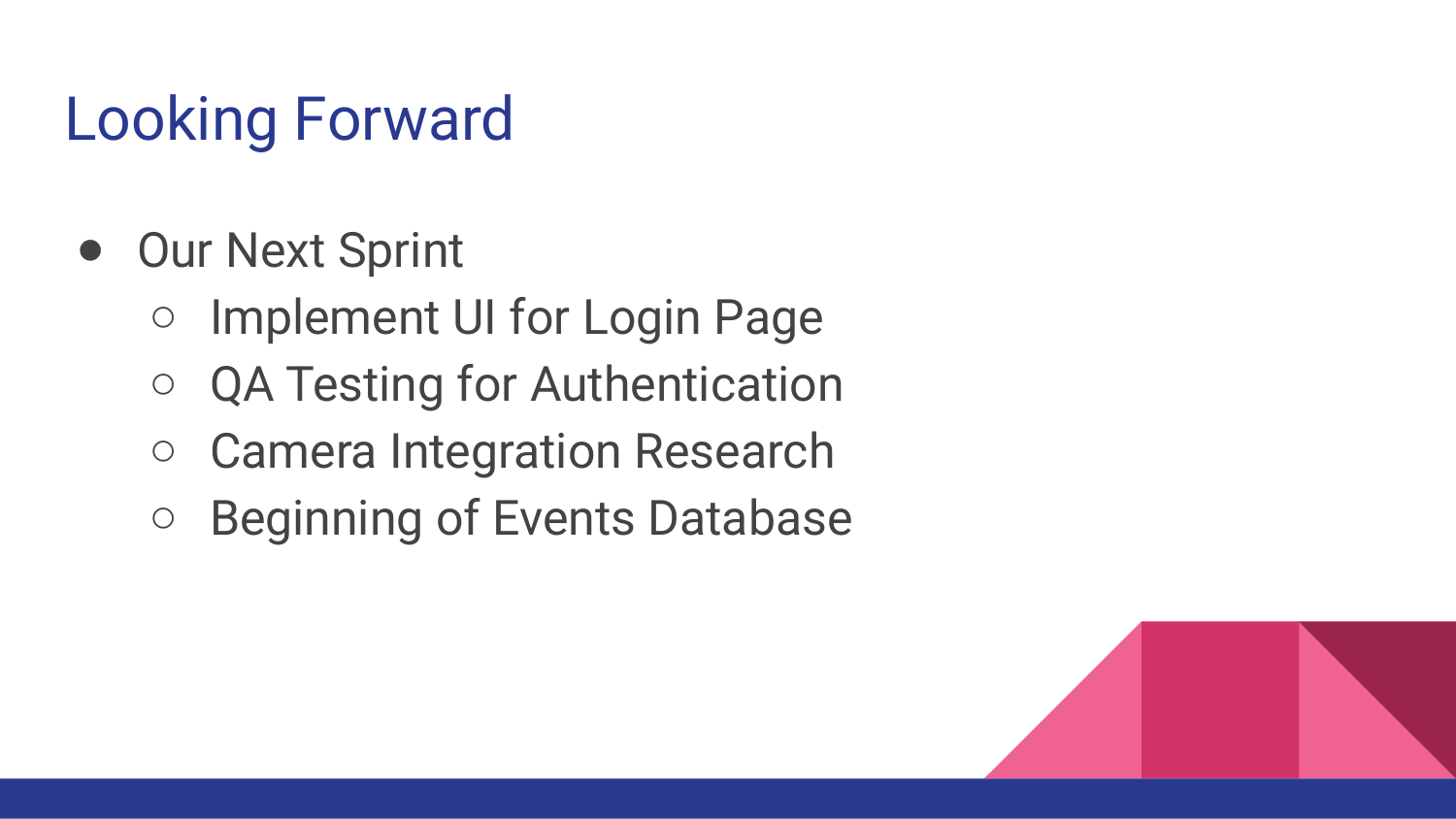

# Looking Forward
Our Next Sprint
Implement UI for Login Page
QA Testing for Authentication
Camera Integration Research
Beginning of Events Database